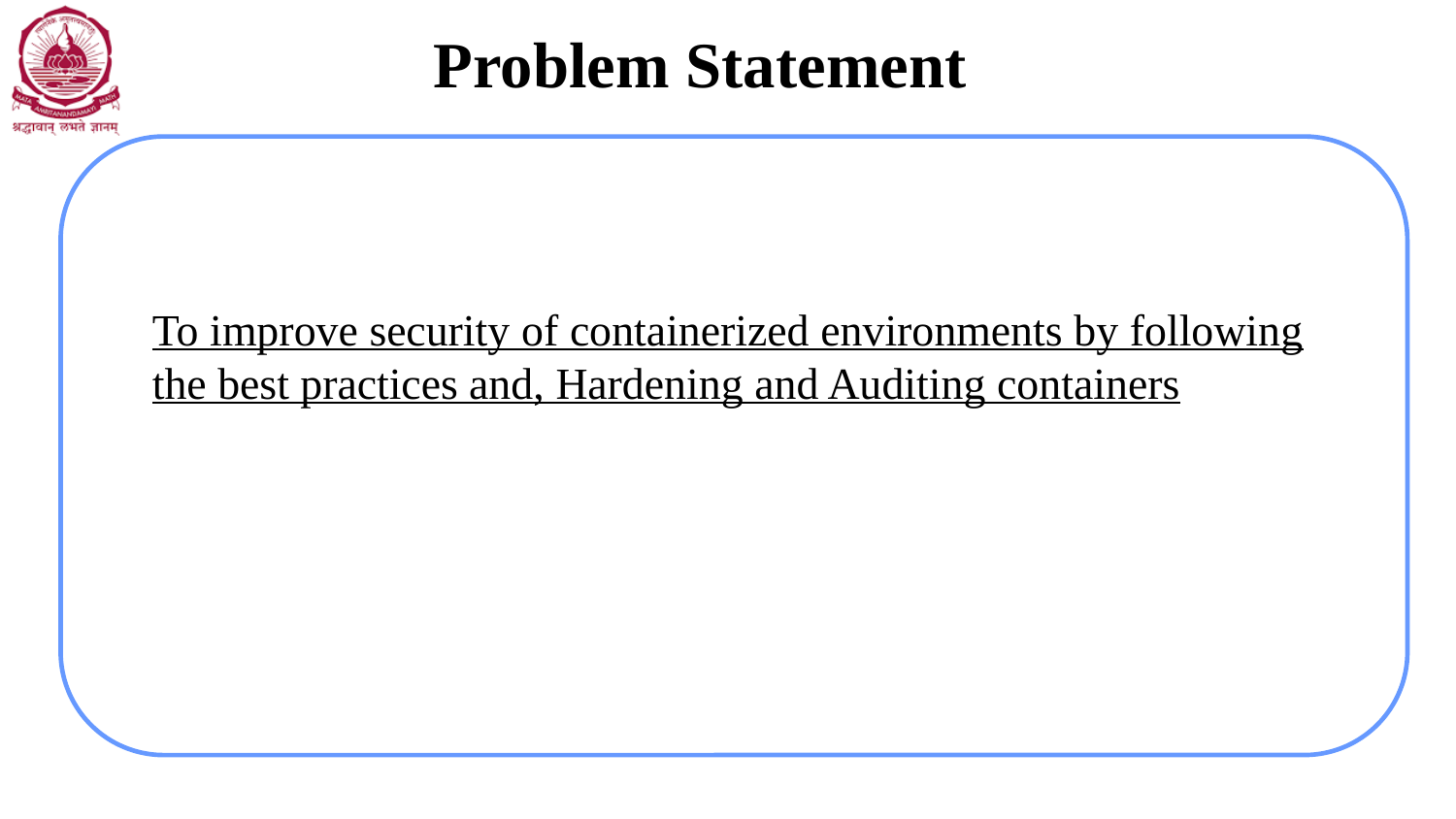

# Problem Statement
To improve security of containerized environments by following the best practices and, Hardening and Auditing containers